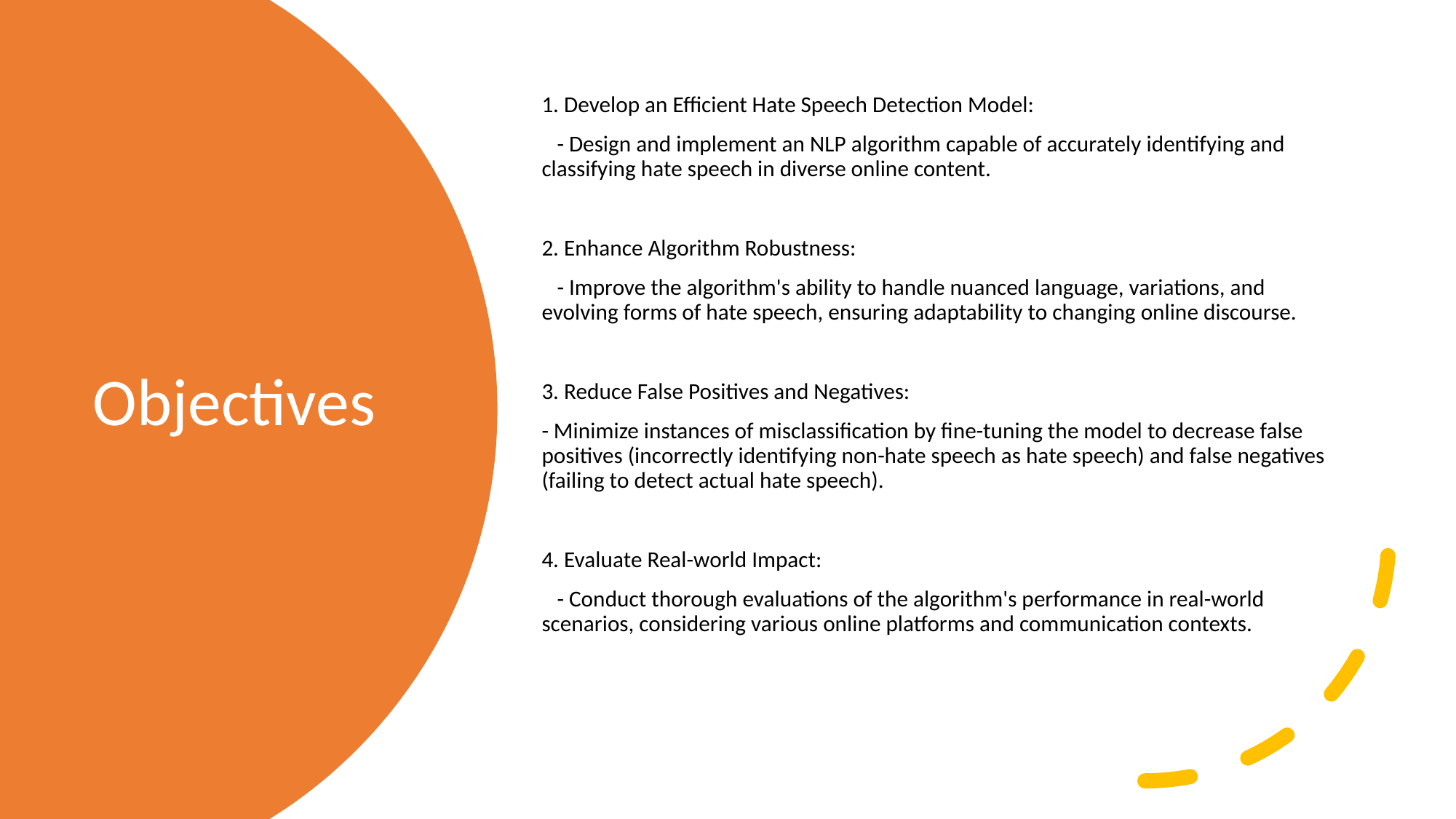

1. Develop an Efficient Hate Speech Detection Model:
   - Design and implement an NLP algorithm capable of accurately identifying and classifying hate speech in diverse online content.

2. Enhance Algorithm Robustness:
   - Improve the algorithm's ability to handle nuanced language, variations, and evolving forms of hate speech, ensuring adaptability to changing online discourse.

3. Reduce False Positives and Negatives:
- Minimize instances of misclassification by fine-tuning the model to decrease false positives (incorrectly identifying non-hate speech as hate speech) and false negatives (failing to detect actual hate speech).

4. Evaluate Real-world Impact:
   - Conduct thorough evaluations of the algorithm's performance in real-world scenarios, considering various online platforms and communication contexts.

# Objectives